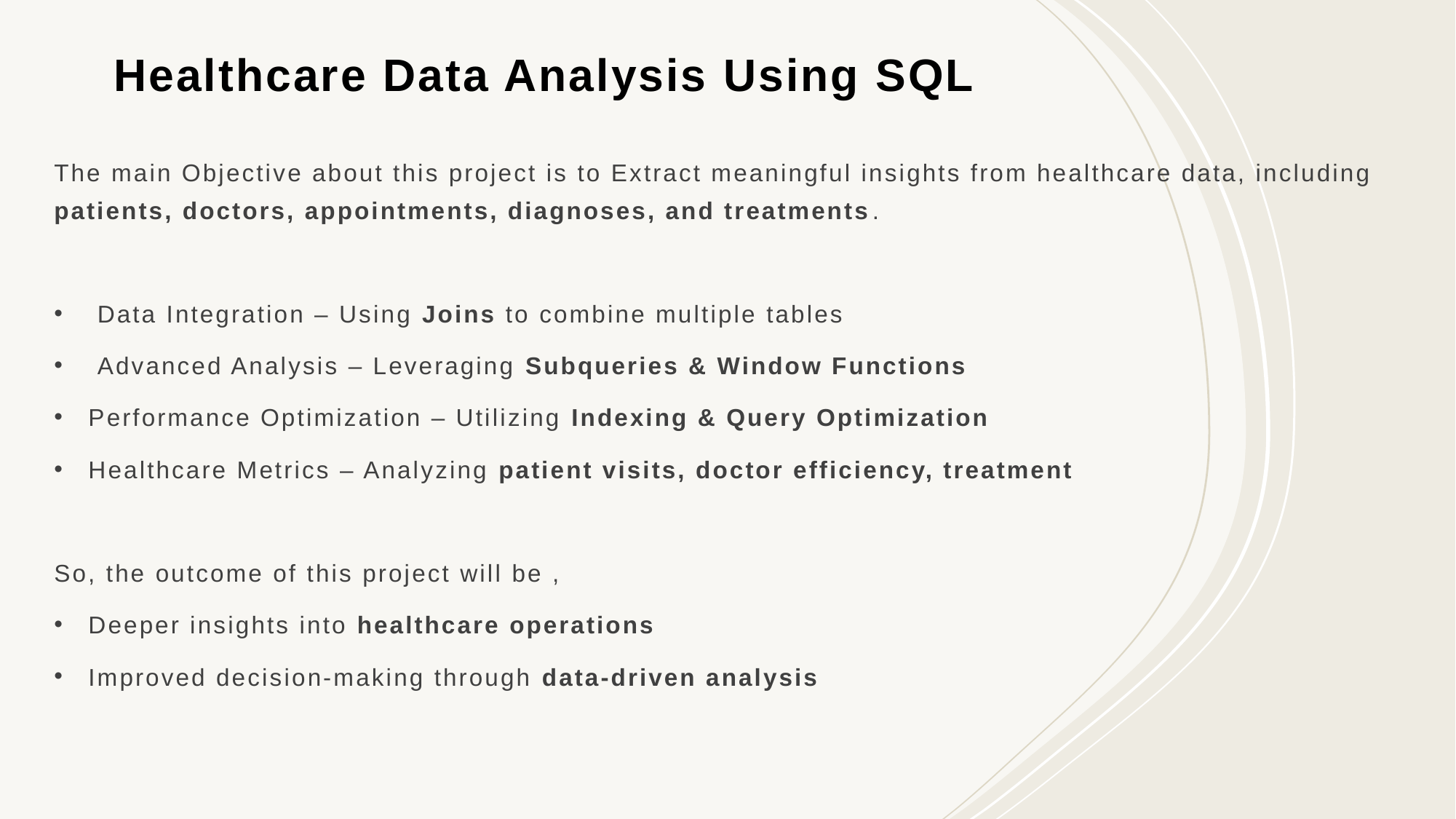

# Healthcare Data Analysis Using SQL
The main Objective about this project is to Extract meaningful insights from healthcare data, including patients, doctors, appointments, diagnoses, and treatments.

 Data Integration – Using Joins to combine multiple tables
 Advanced Analysis – Leveraging Subqueries & Window Functions
Performance Optimization – Utilizing Indexing & Query Optimization
Healthcare Metrics – Analyzing patient visits, doctor efficiency, treatment

So, the outcome of this project will be ,
Deeper insights into healthcare operations
Improved decision-making through data-driven analysis